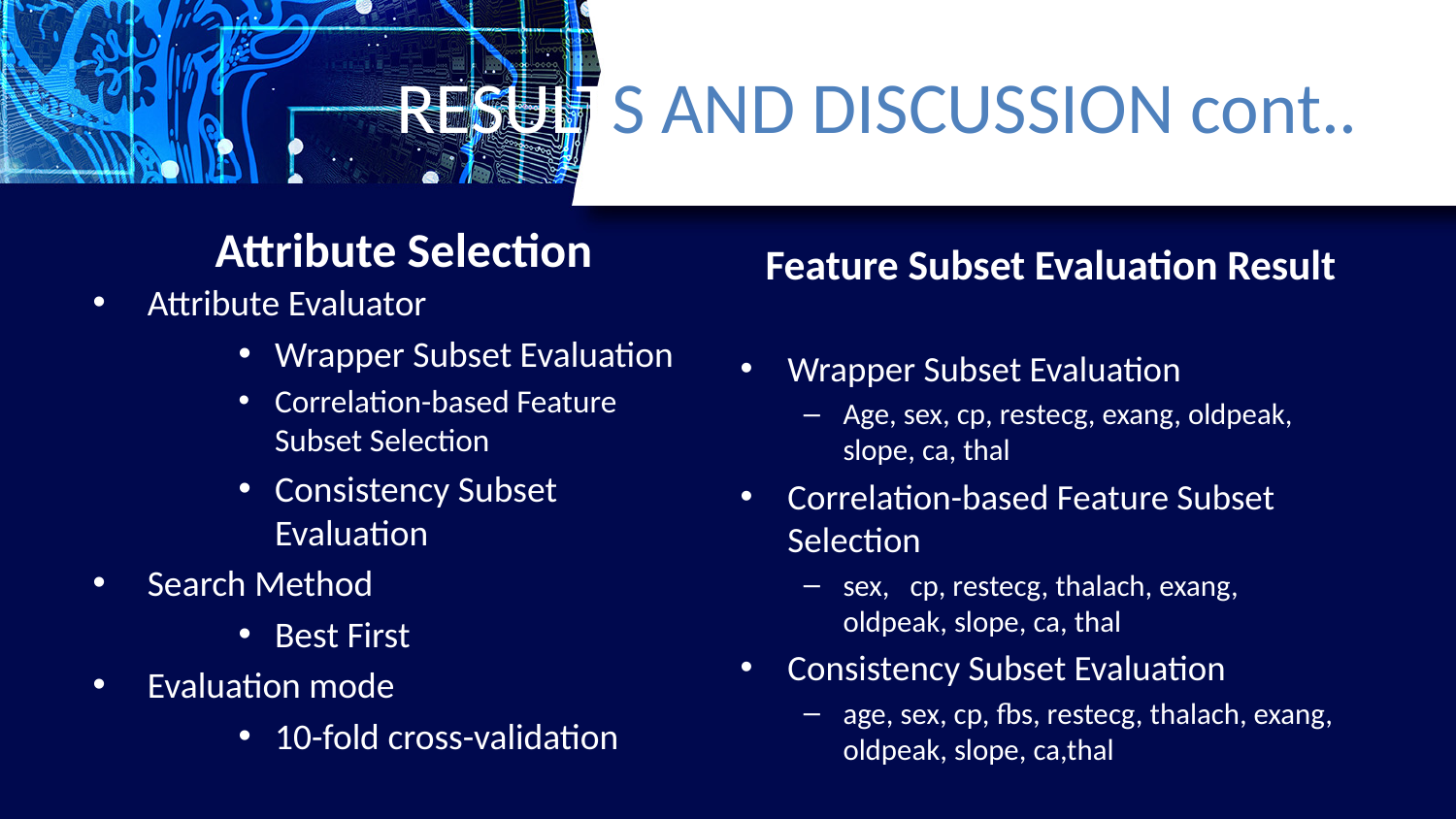

# RESULTS AND DISCUSSION cont..
Attribute Selection
Feature Subset Evaluation Result
Attribute Evaluator
Wrapper Subset Evaluation
Correlation-based Feature Subset Selection
Consistency Subset Evaluation
Search Method
Best First
Evaluation mode
10-fold cross-validation
Wrapper Subset Evaluation
Age, sex, cp, restecg, exang, oldpeak, slope, ca, thal
Correlation-based Feature Subset Selection
sex,   cp, restecg, thalach, exang,  oldpeak, slope, ca, thal
Consistency Subset Evaluation
age, sex, cp, fbs, restecg, thalach, exang, oldpeak, slope, ca,thal